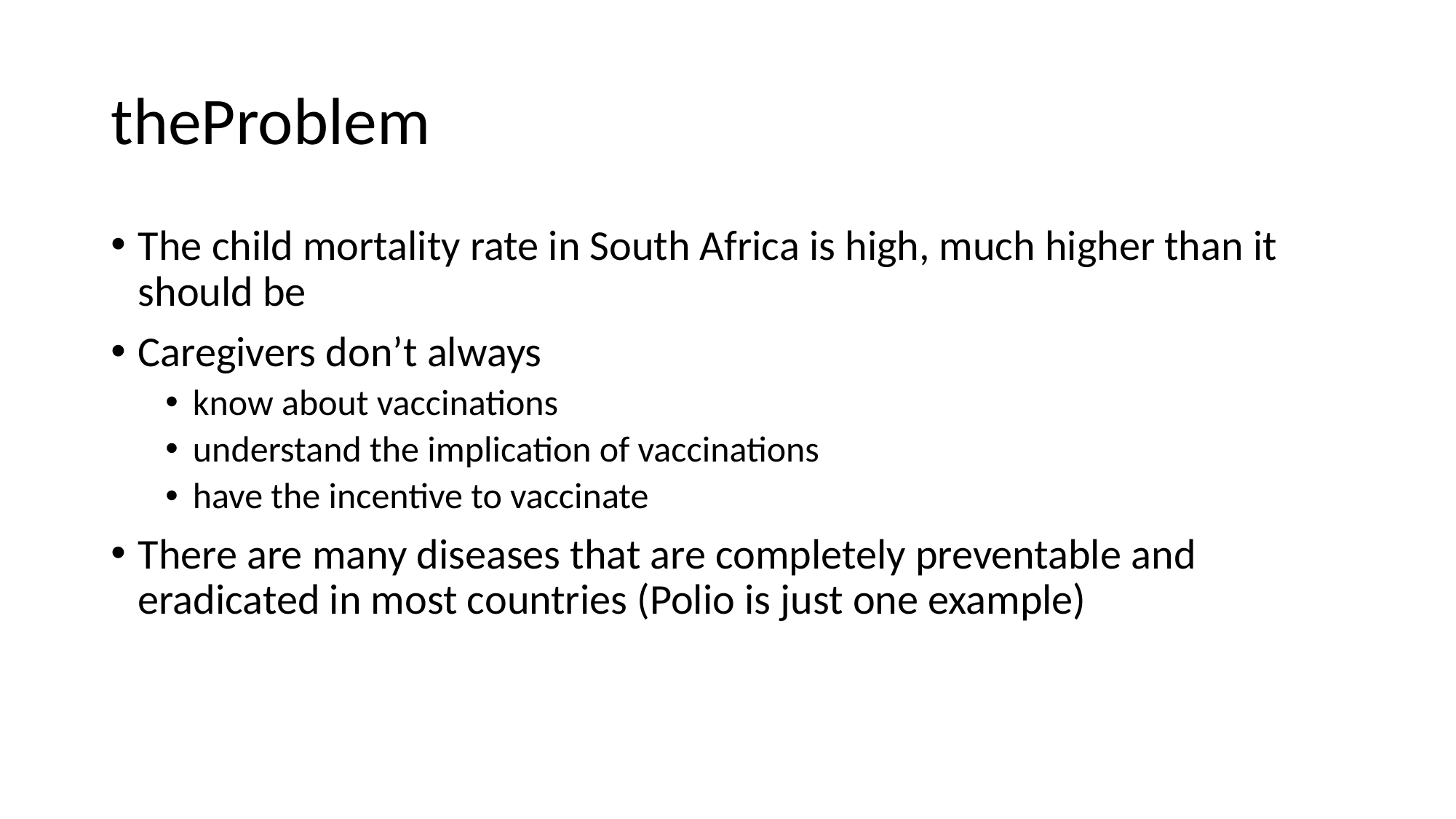

# theProblem
The child mortality rate in South Africa is high, much higher than it should be
Caregivers don’t always
know about vaccinations
understand the implication of vaccinations
have the incentive to vaccinate
There are many diseases that are completely preventable and eradicated in most countries (Polio is just one example)